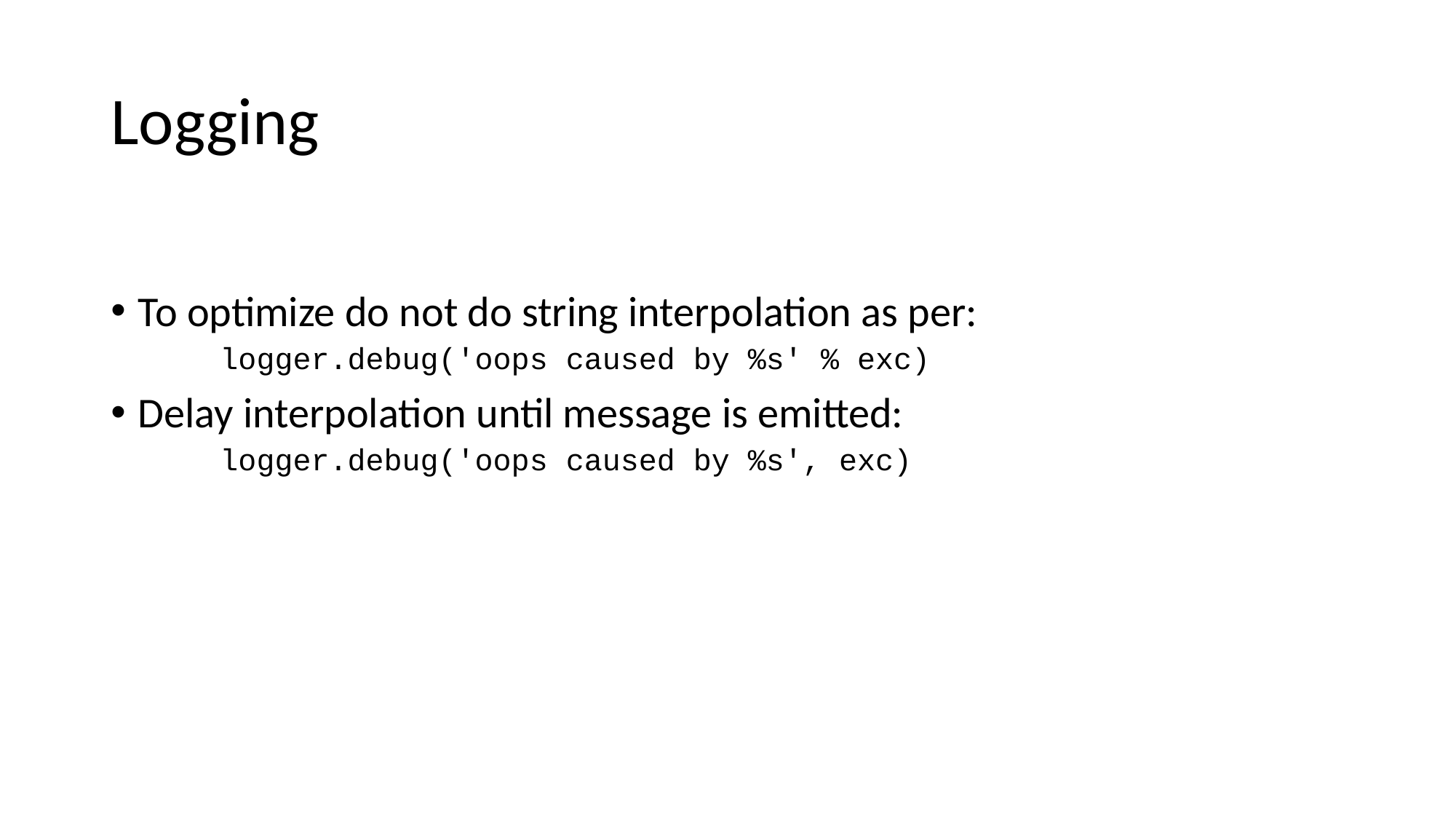

# Logging

To optimize do not do string interpolation as per:
logger.debug('oops caused by %s' % exc)
Delay interpolation until message is emitted:
logger.debug('oops caused by %s', exc)